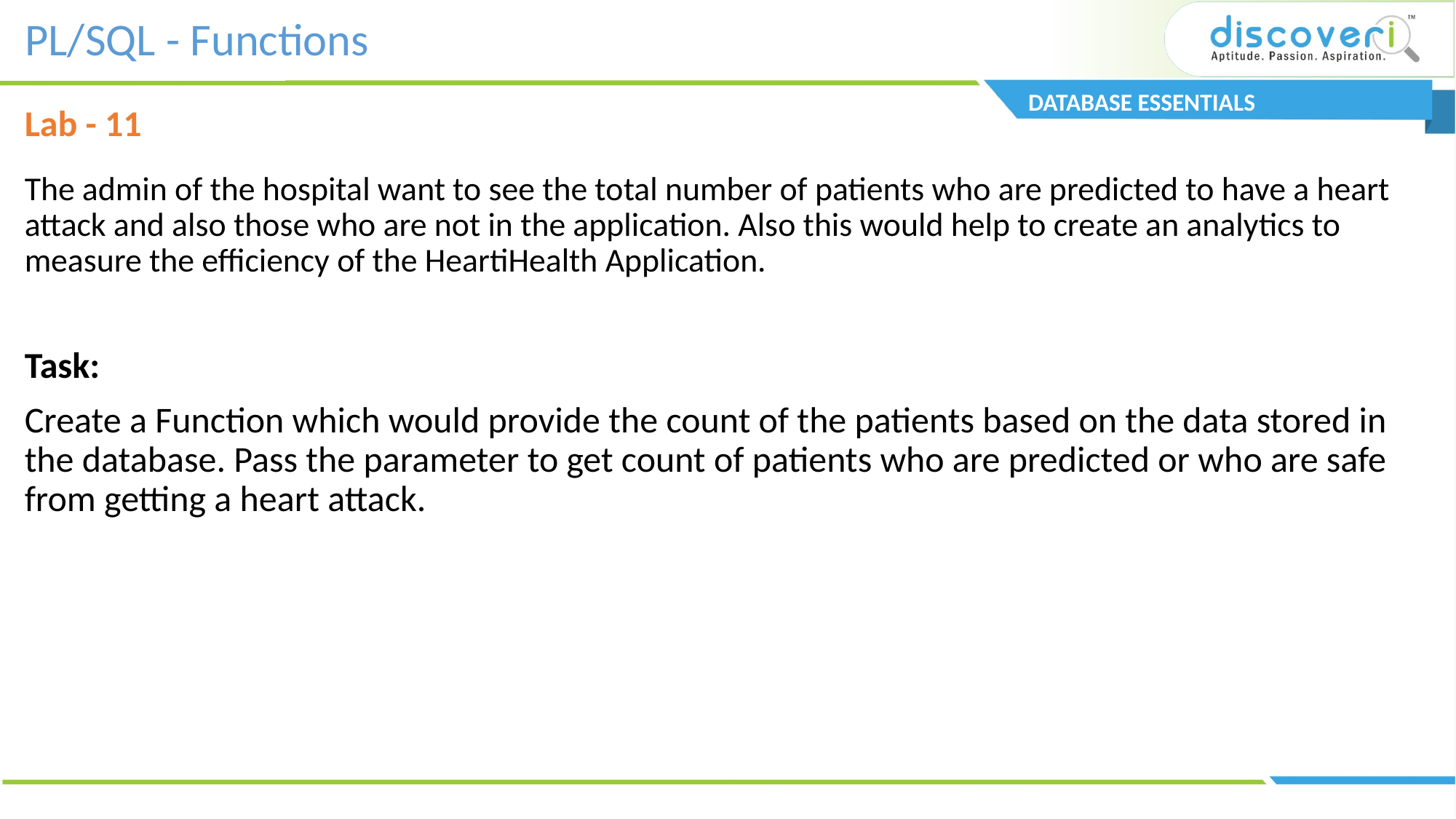

PL/SQL - Functions
DATABASE ESSENTIALS

Lab - 11
# The admin of the hospital want to see the total number of patients who are predicted to have a heart attack and also those who are not in the application. Also this would help to create an analytics to measure the efficiency of the HeartiHealth Application.

Task:
Create a Function which would provide the count of the patients based on the data stored in the database. Pass the parameter to get count of patients who are predicted or who are safe from getting a heart attack.